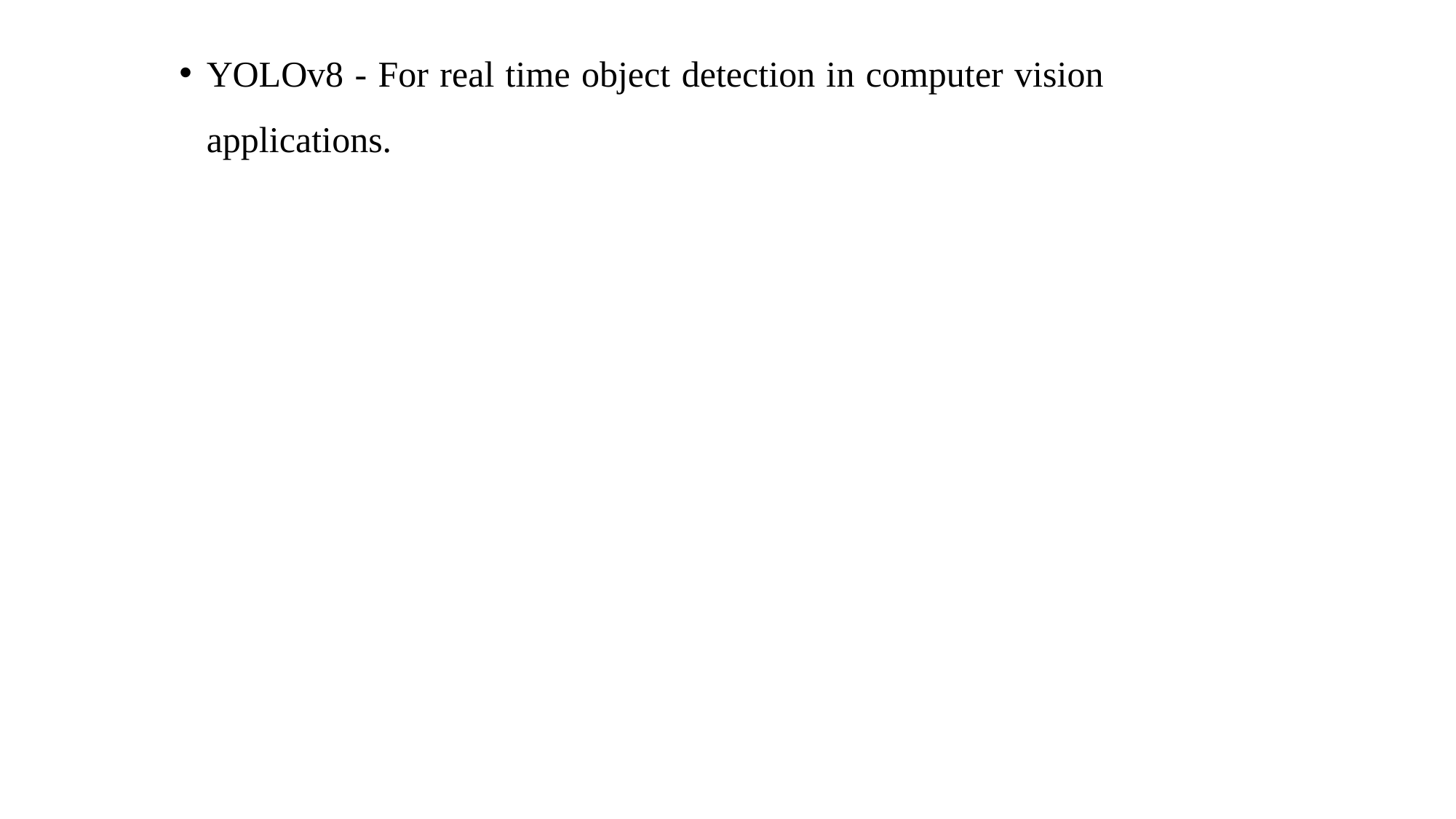

YOLOv8 - For real time object detection in computer vision applications.